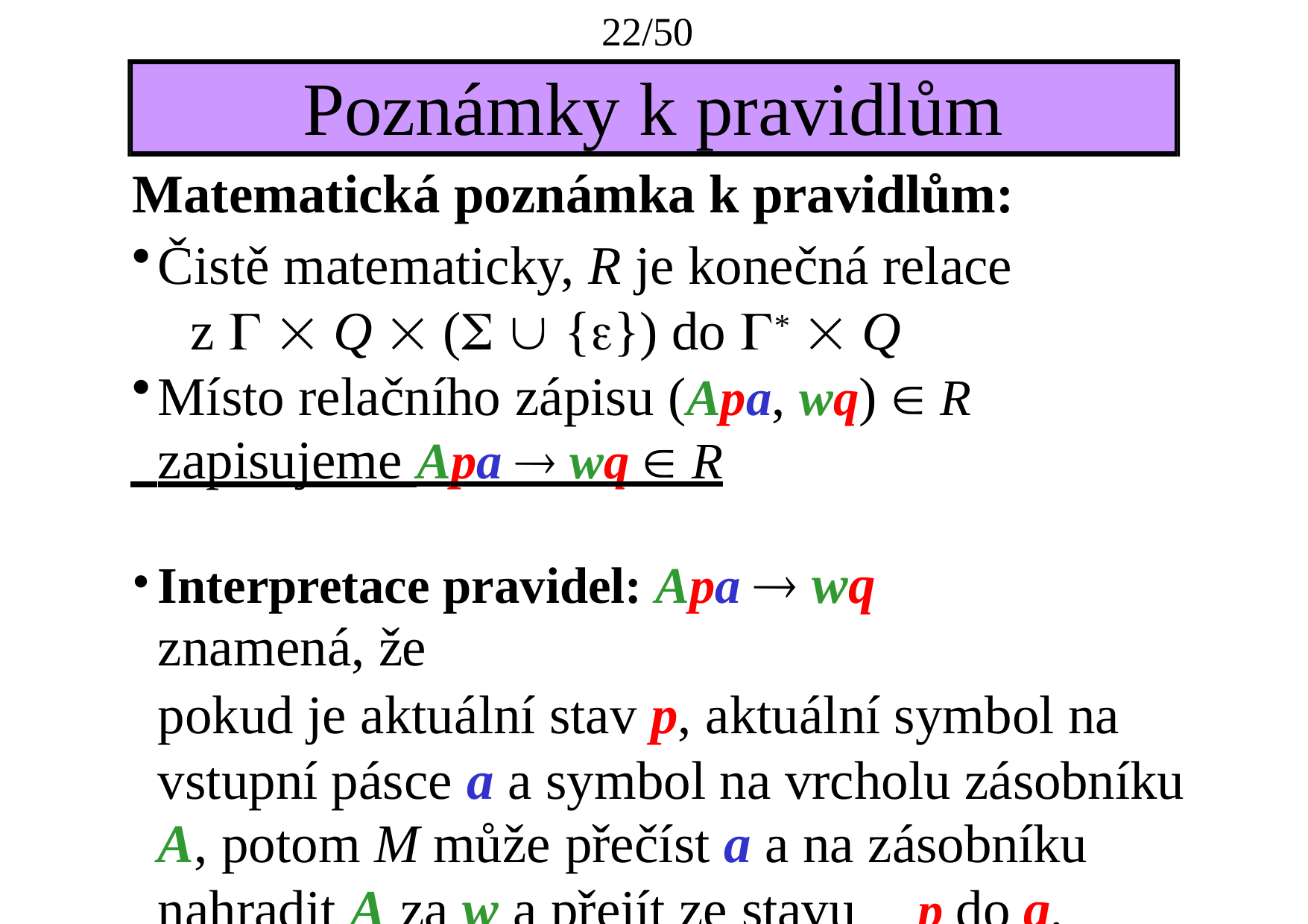

22/50
# Poznámky k pravidlům
Matematická poznámka k pravidlům:
Čistě matematicky, R je konečná relace 	z Γ × Q × (Σ ∪ {ε}) do Γ* × Q
Místo relačního zápisu (Apa, wq) ∈ R
  zapisujeme Apa → wq ∈ R
Interpretace pravidel: Apa → wq znamená, že
pokud je aktuální stav p, aktuální symbol na vstupní pásce a a symbol na vrcholu zásobníku
A, potom M může přečíst a a na zásobníku
nahradit A za w a přejít ze stavu	p do q.
Pozn.: pokud a = ε, symbol z pásky není přečten